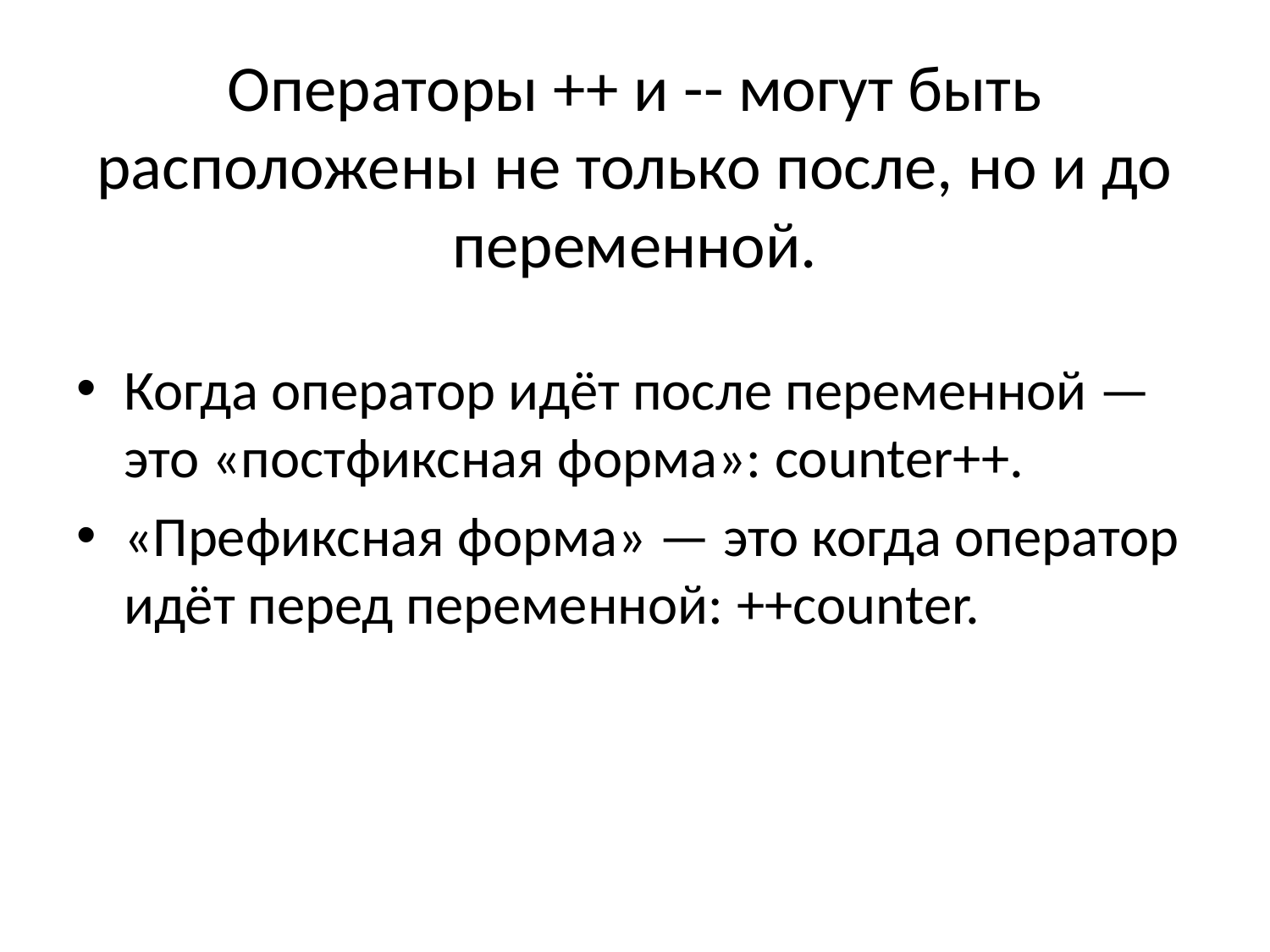

# Операторы ++ и -- могут быть расположены не только после, но и до переменной.
Когда оператор идёт после переменной — это «постфиксная форма»: counter++.
«Префиксная форма» — это когда оператор идёт перед переменной: ++counter.